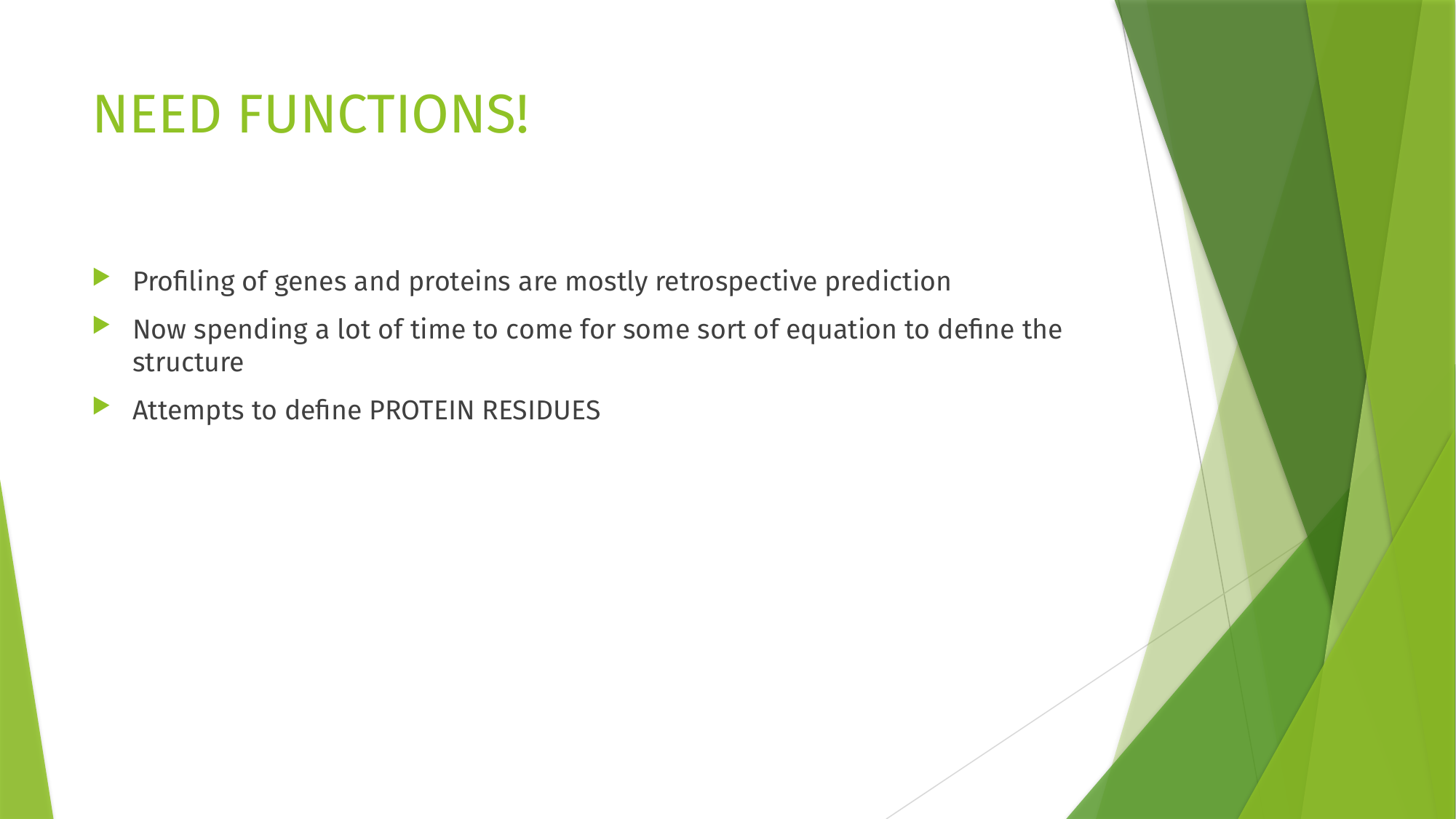

# NEED FUNCTIONS!
Profiling of genes and proteins are mostly retrospective prediction
Now spending a lot of time to come for some sort of equation to define the structure
Attempts to define PROTEIN RESIDUES